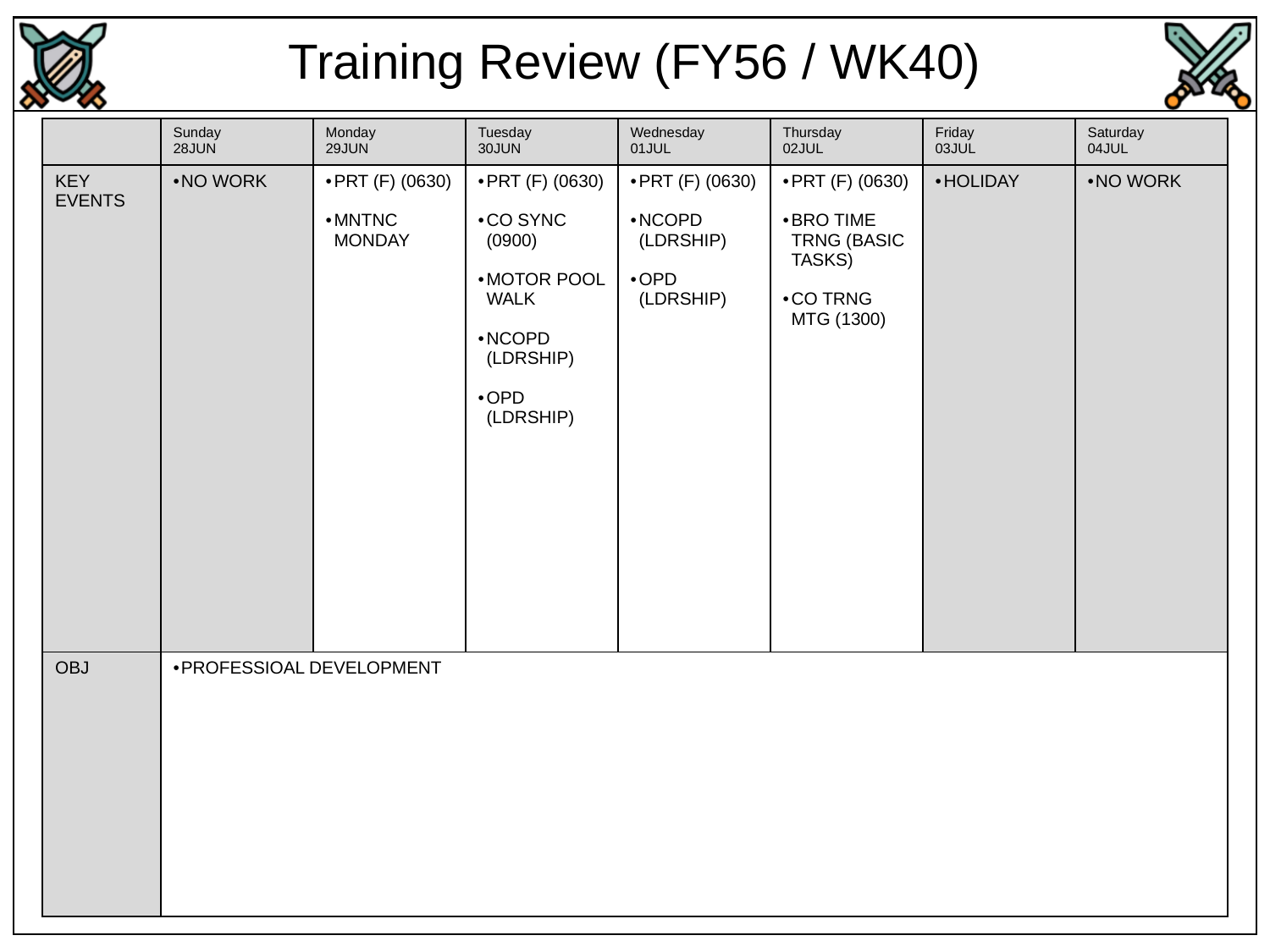

Training Review (FY56 / WK40)
|  | Sunday 28JUN | Monday 29JUN | Tuesday 30JUN | Wednesday 01JUL | Thursday 02JUL | Friday 03JUL | Saturday 04JUL |
| --- | --- | --- | --- | --- | --- | --- | --- |
| KEY EVENTS | NO WORK | PRT (F) (0630) MNTNC MONDAY | PRT (F) (0630) CO SYNC (0900) MOTOR POOL WALK NCOPD (LDRSHIP) OPD (LDRSHIP) | PRT (F) (0630) NCOPD (LDRSHIP) OPD (LDRSHIP) | PRT (F) (0630) BRO TIME TRNG (BASIC TASKS) CO TRNG MTG (1300) | HOLIDAY | NO WORK |
| OBJ | PROFESSIOAL DEVELOPMENT |  |  |  |  |  |  |